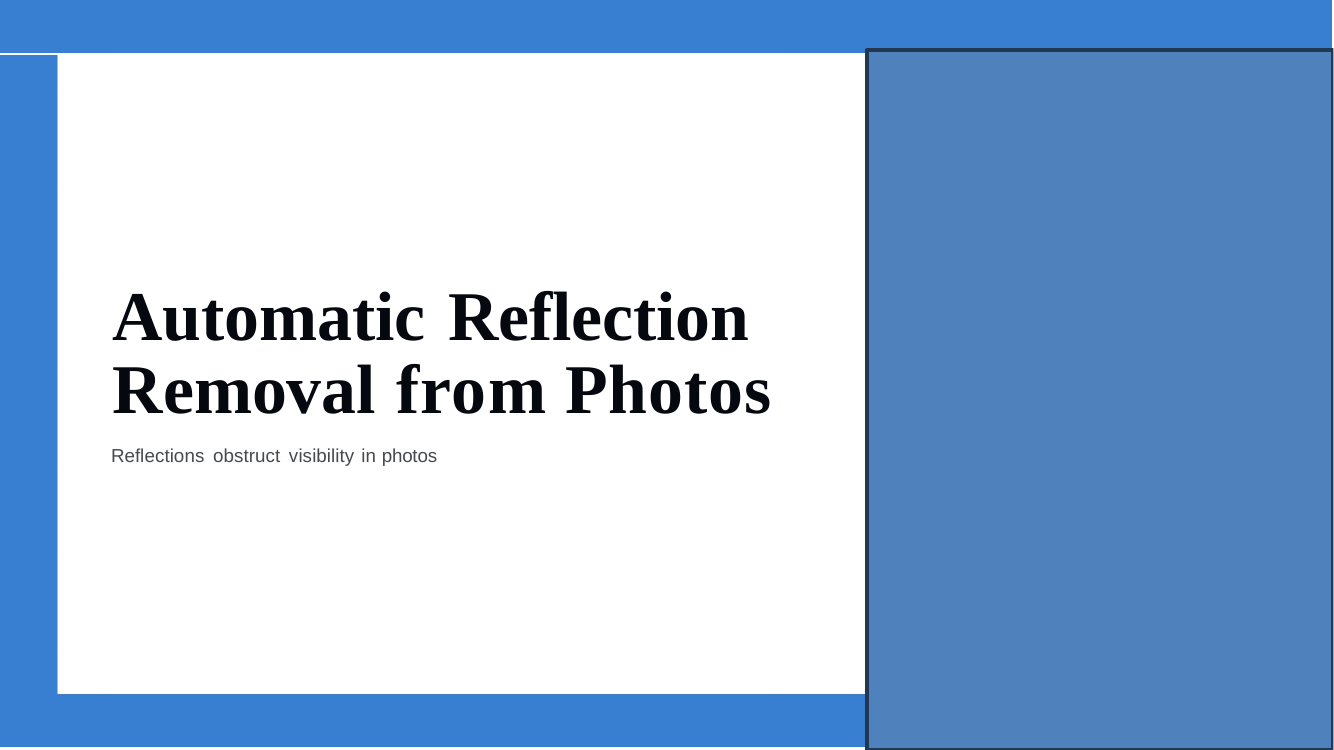

# Automatic Reflection Removal from Photos
Reflections obstruct visibility in photos